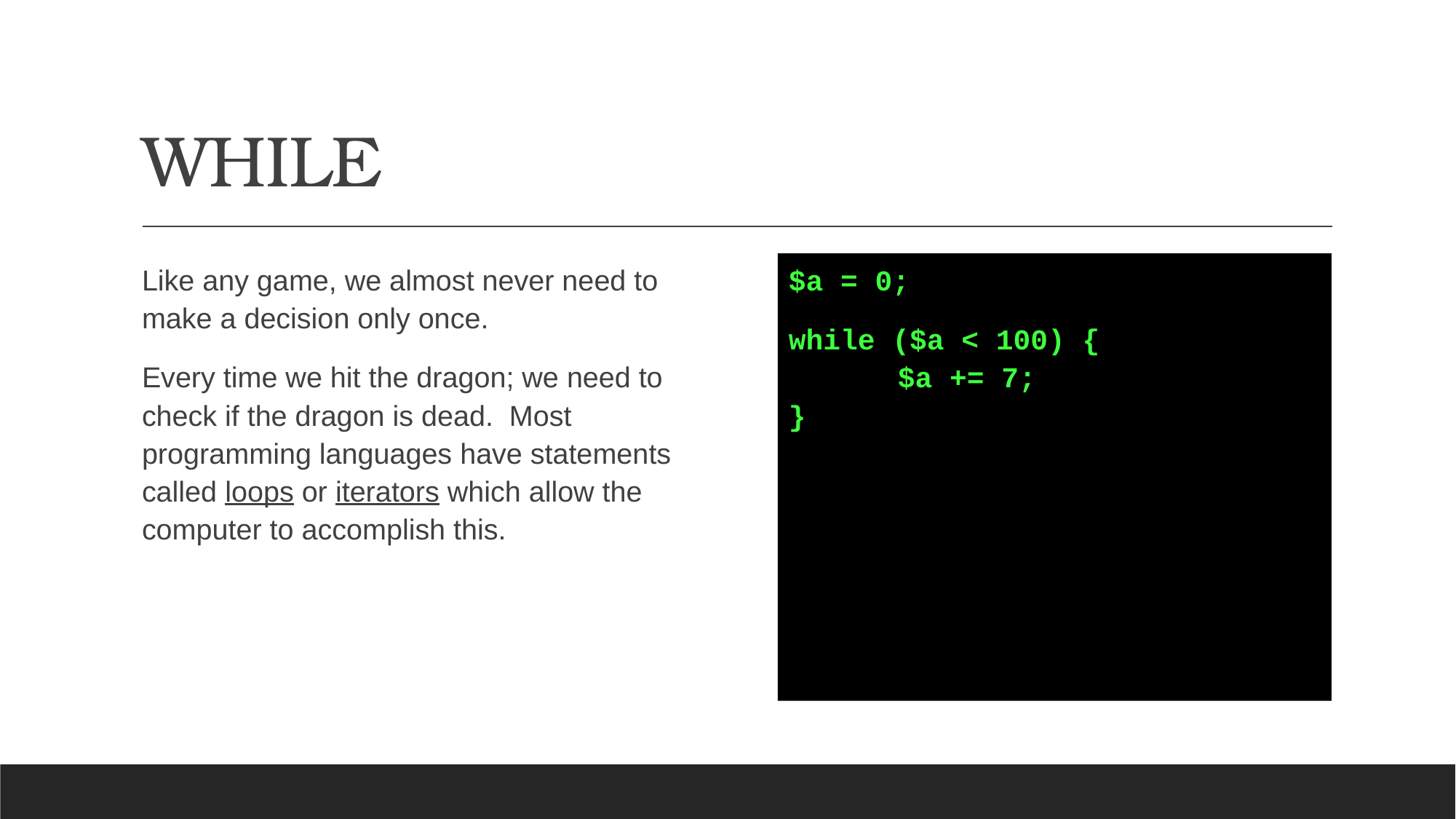

# WHILE
Like any game, we almost never need to make a decision only once.
Every time we hit the dragon; we need to check if the dragon is dead.  Most programming languages have statements called loops or iterators which allow the computer to accomplish this.
$a = 0;
while ($a < 100) {
	$a += 7;
}